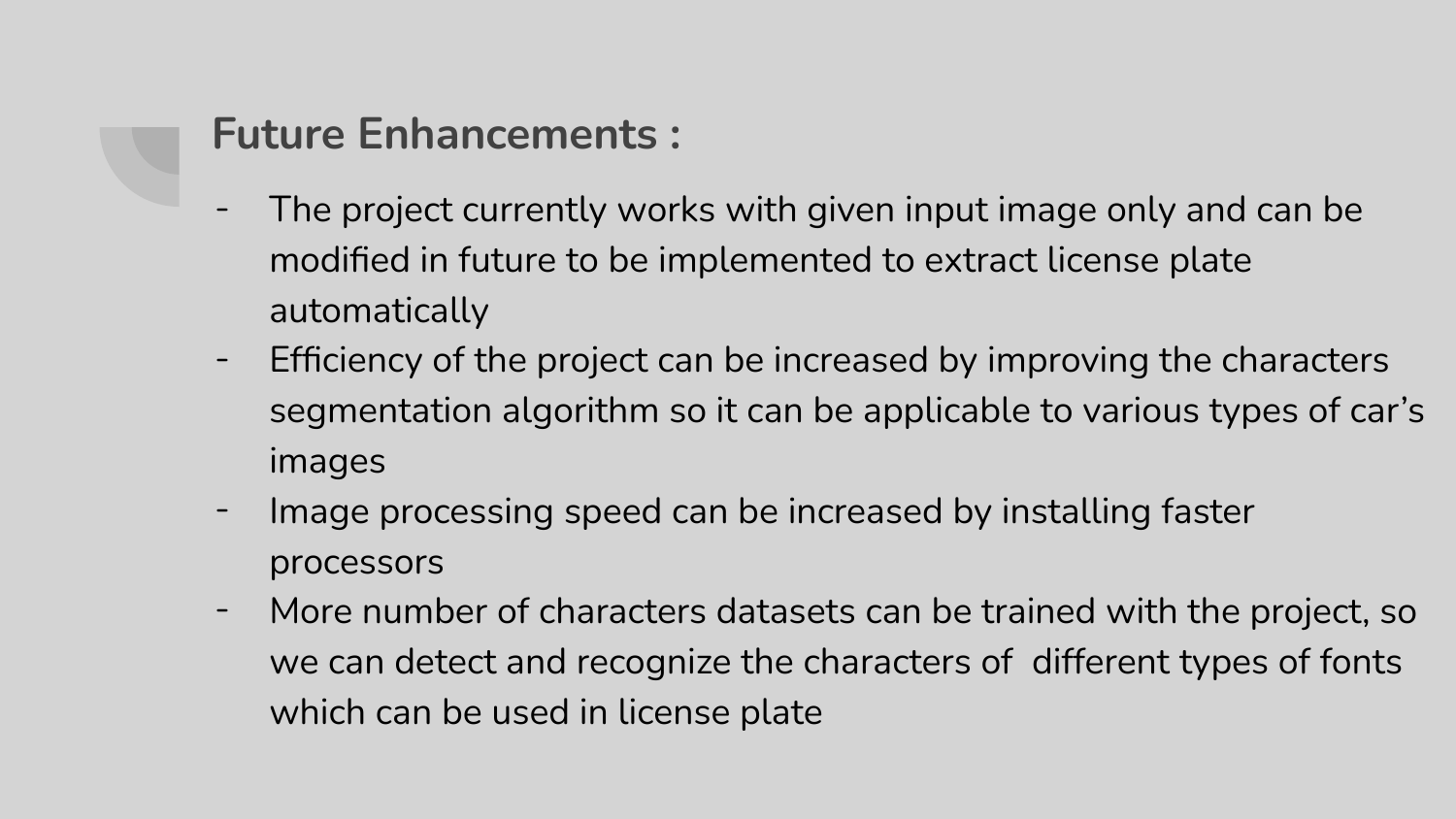

# Future Enhancements :
The project currently works with given input image only and can be modified in future to be implemented to extract license plate automatically
Efficiency of the project can be increased by improving the characters segmentation algorithm so it can be applicable to various types of car’s images
Image processing speed can be increased by installing faster processors
More number of characters datasets can be trained with the project, so we can detect and recognize the characters of  different types of fonts which can be used in license plate